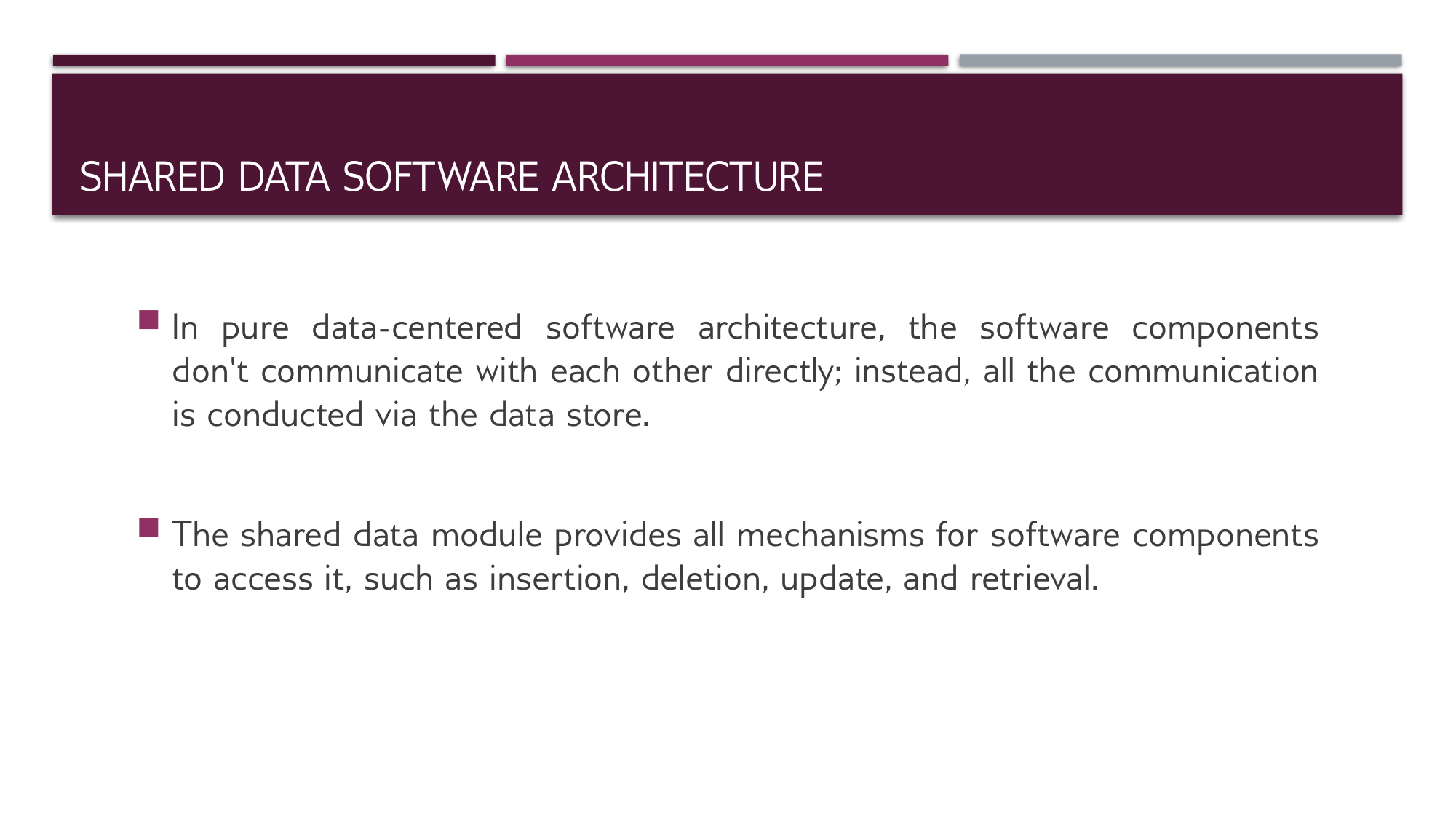

# Shared Data Software Architecture
In pure data-centered software architecture, the software components don't communicate with each other directly; instead, all the communication is conducted via the data store.

The shared data module provides all mechanisms for software components to access it, such as insertion, deletion, update, and retrieval.